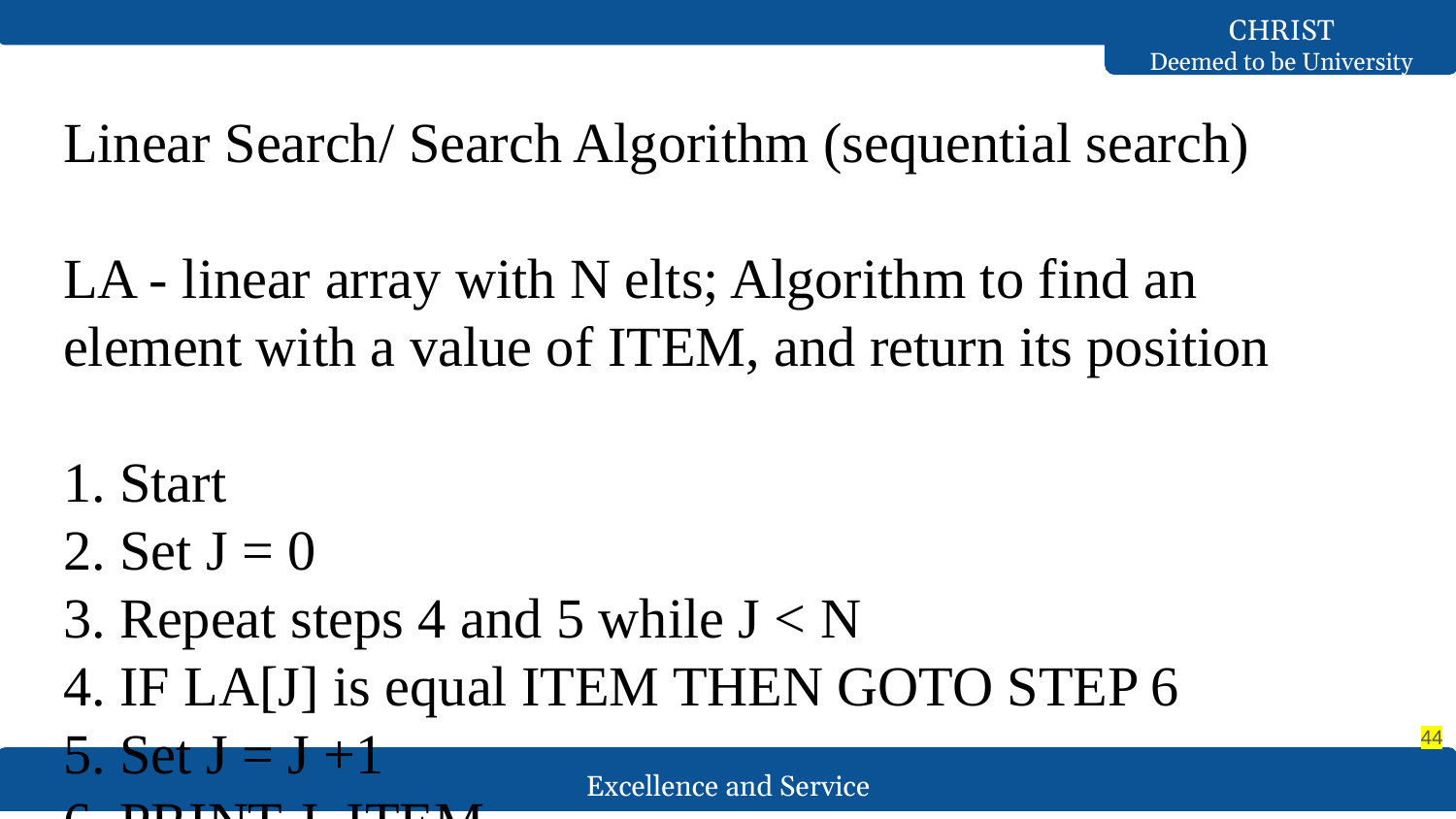

#
Linear Search/ Search Algorithm (sequential search)

LA - linear array with N elts; Algorithm to find an element with a value of ITEM, and return its position

1. Start
2. Set J = 0
3. Repeat steps 4 and 5 while J < N
4. IF LA[J] is equal ITEM THEN GOTO STEP 6
5. Set J = J +1
6. PRINT J, ITEM
7. Stop

44